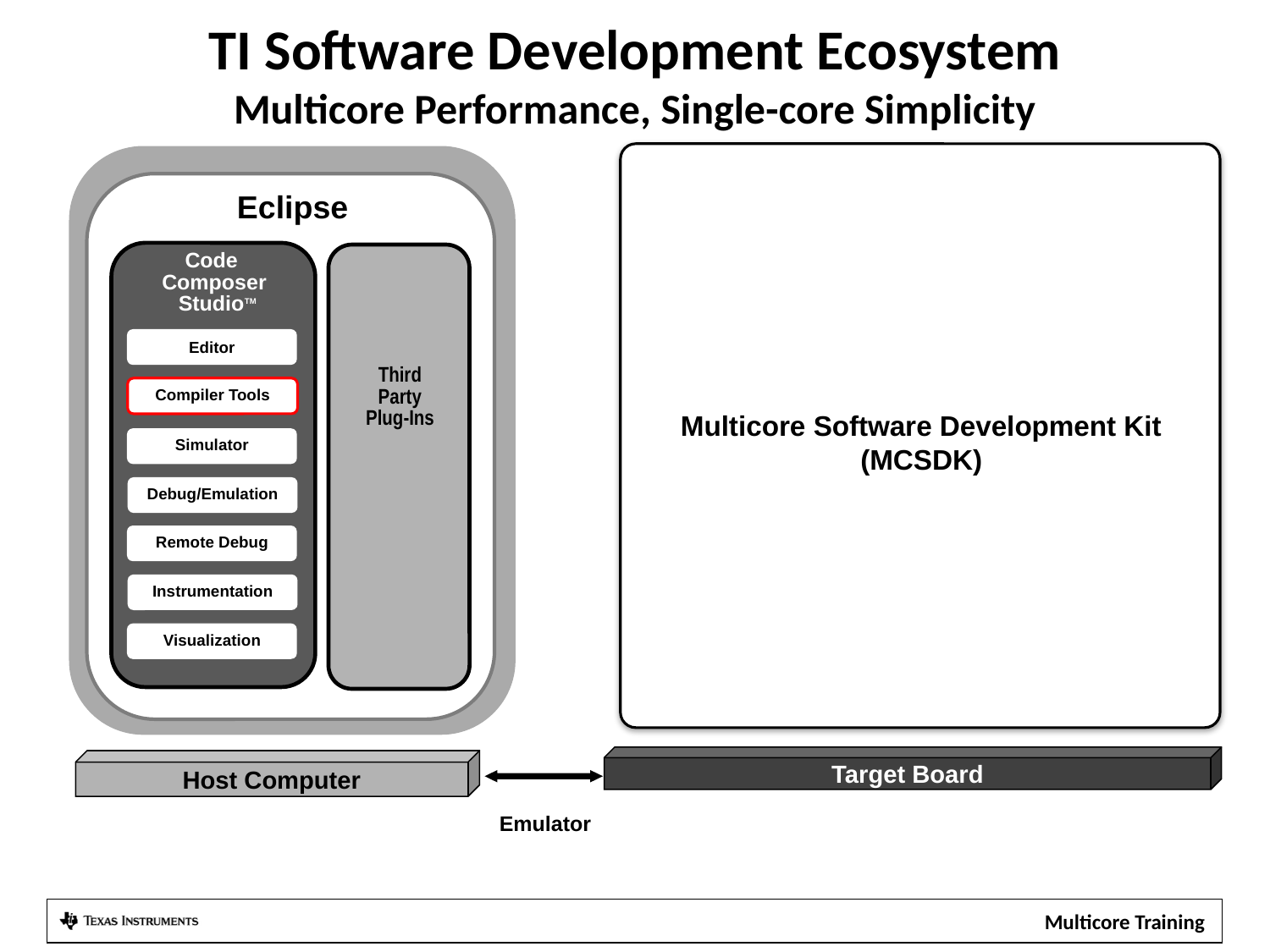

# TI Software Development Ecosystem Multicore Performance, Single-core Simplicity

Eclipse
Code
Composer
 StudioTM

Editor
Third
Party
Plug-Ins
Compiler Tools

Multicore Software Development Kit
(MCSDK)
Simulator
Debug/Emulation
Remote Debug
Instrumentation

Visualization
Target Board
Host Computer

Emulator